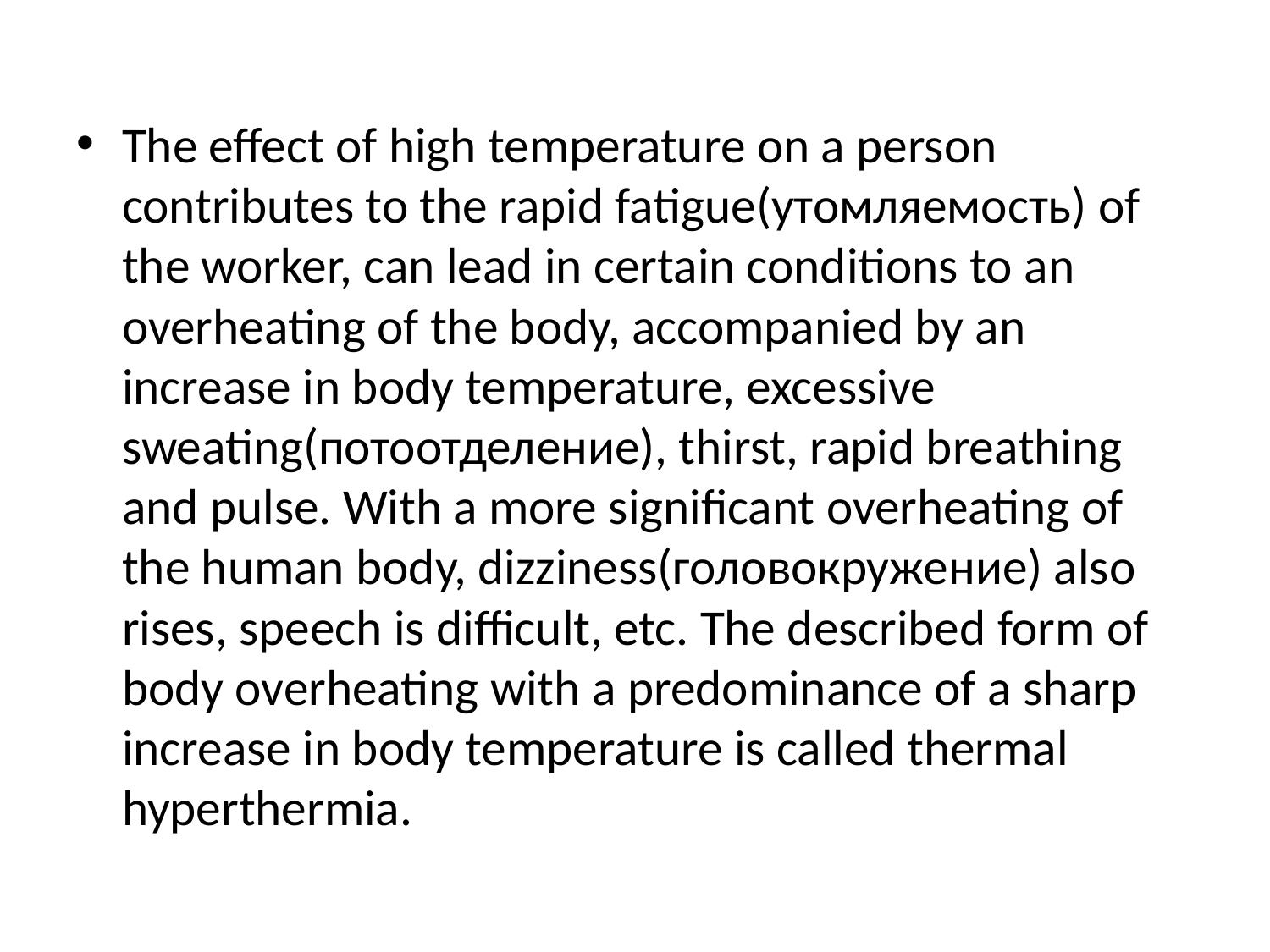

The effect of high temperature on a person contributes to the rapid fatigue(утомляемость) of the worker, can lead in certain conditions to an overheating of the body, accompanied by an increase in body temperature, excessive sweating(потоотделение), thirst, rapid breathing and pulse. With a more significant overheating of the human body, dizziness(головокружение) also rises, speech is difficult, etc. The described form of body overheating with a predominance of a sharp increase in body temperature is called thermal hyperthermia.